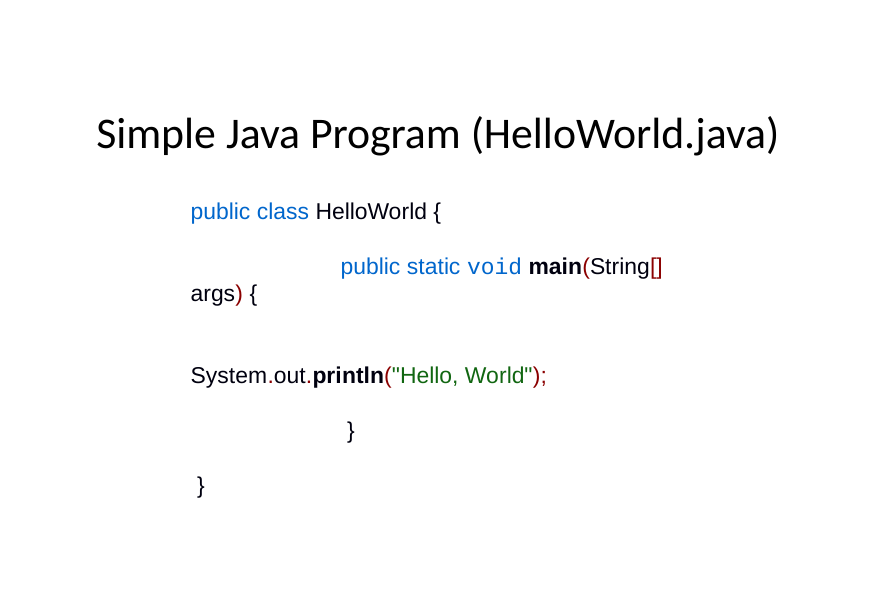

# Simple Java Program (HelloWorld.java)
public class HelloWorld {

	public static void main(String[] args) {

		 System.out.println("Hello, World");

	 }

 }